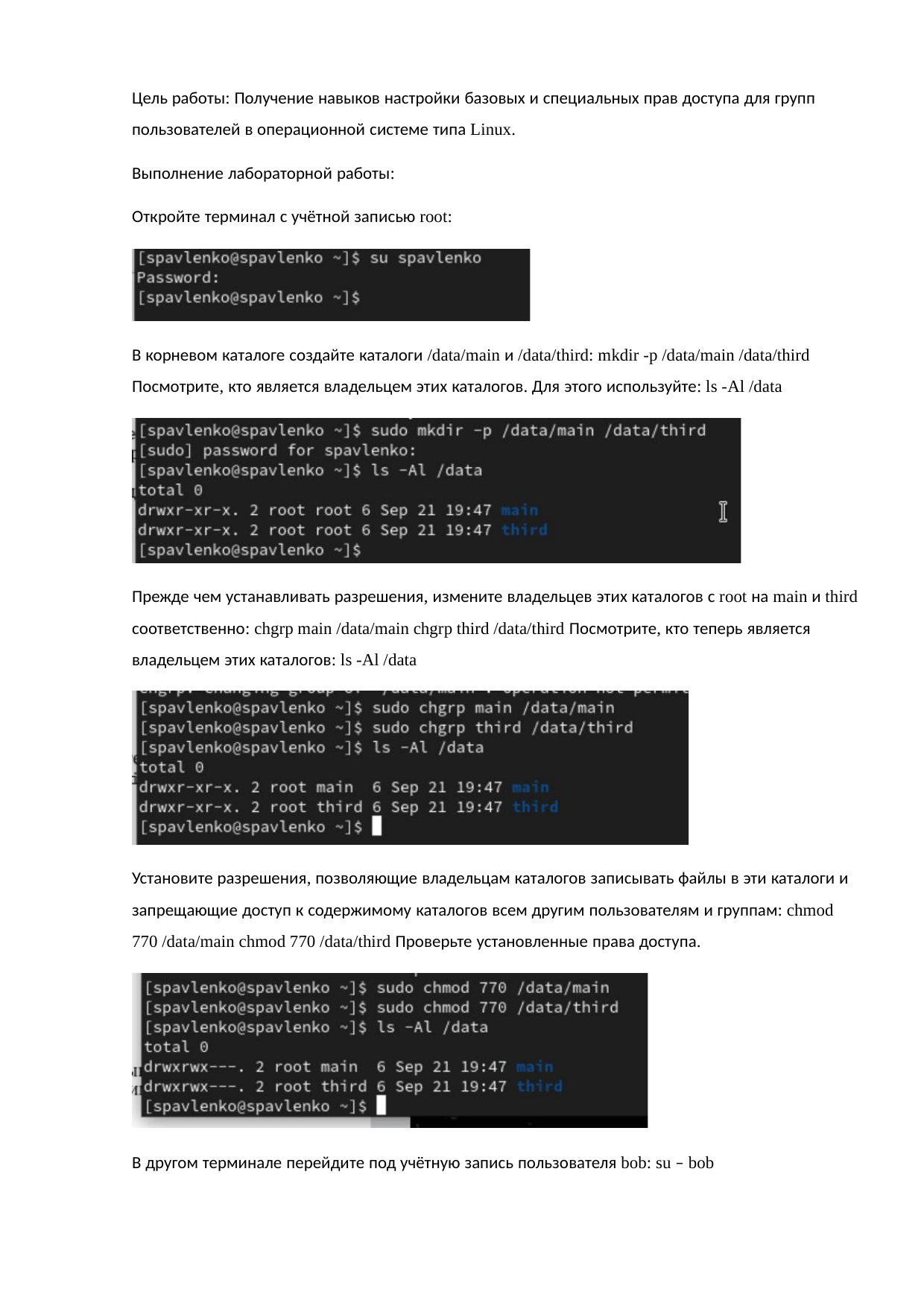

Цель работы: Получение навыков настройки базовых и специальных прав доступа для групп
пользователей в операционной системе типа Linux.
Выполнение лабораторной работы:
Откройте терминал с учётной записью root:

В корневом каталоге создайте каталоги /data/main и /data/third: mkdir -p /data/main /data/third
Посмотрите, кто является владельцем этих каталогов. Для этого используйте: ls -Al /data

Прежде чем устанавливать разрешения, измените владельцев этих каталогов с root на main и third
соответственно: chgrp main /data/main chgrp third /data/third Посмотрите, кто теперь является
владельцем этих каталогов: ls -Al /data

Установите разрешения, позволяющие владельцам каталогов записывать файлы в эти каталоги и
запрещающие доступ к содержимому каталогов всем другим пользователям и группам: chmod
770 /data/main chmod 770 /data/third Проверьте установленные права доступа.

В другом терминале перейдите под учётную запись пользователя bob: su – bob